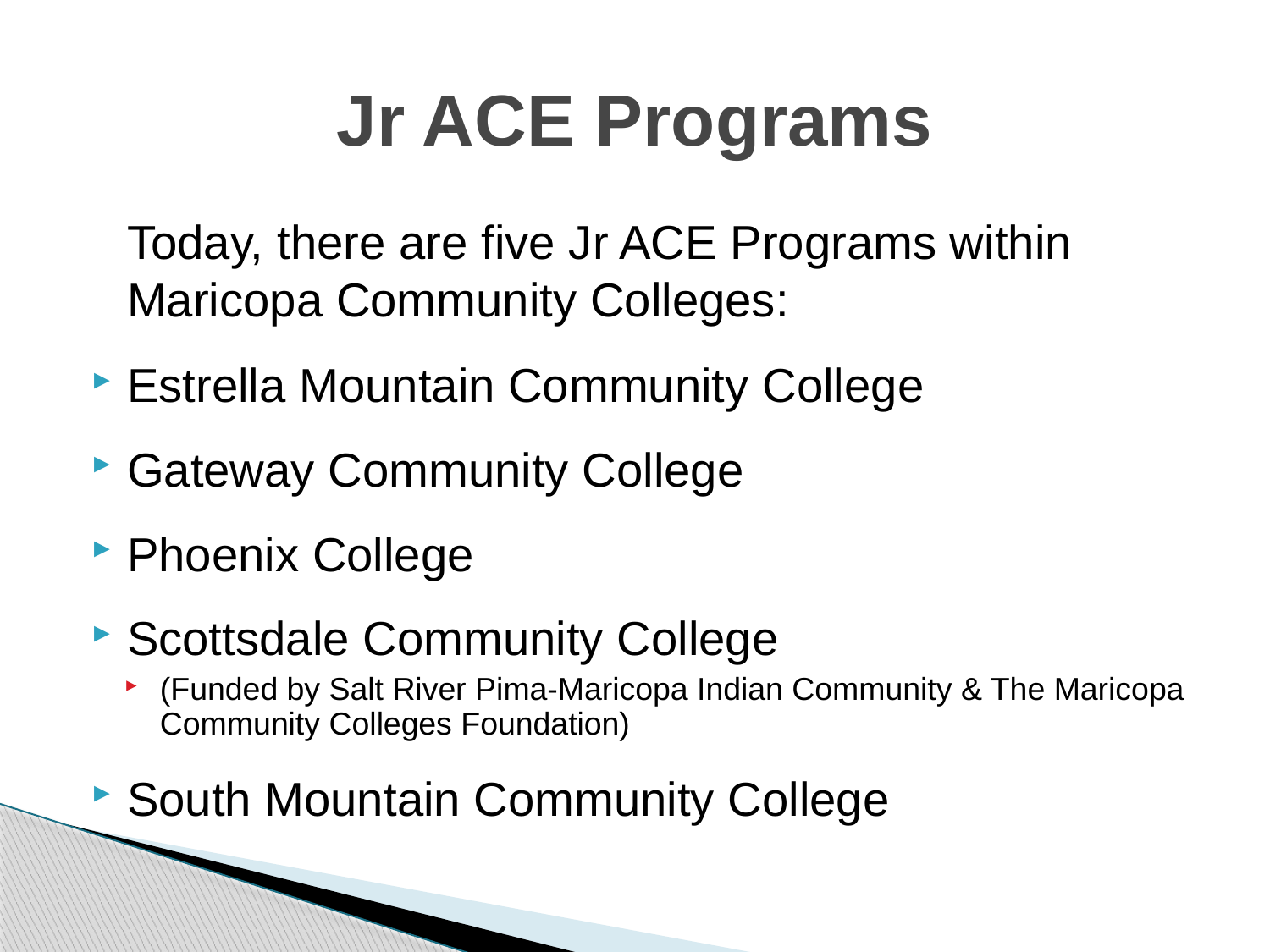

# Jr ACE Programs
Today, there are five Jr ACE Programs within Maricopa Community Colleges:

Estrella Mountain Community College

Gateway Community College

Phoenix College

Scottsdale Community College
(Funded by Salt River Pima-Maricopa Indian Community & The Maricopa Community Colleges Foundation)

South Mountain Community College